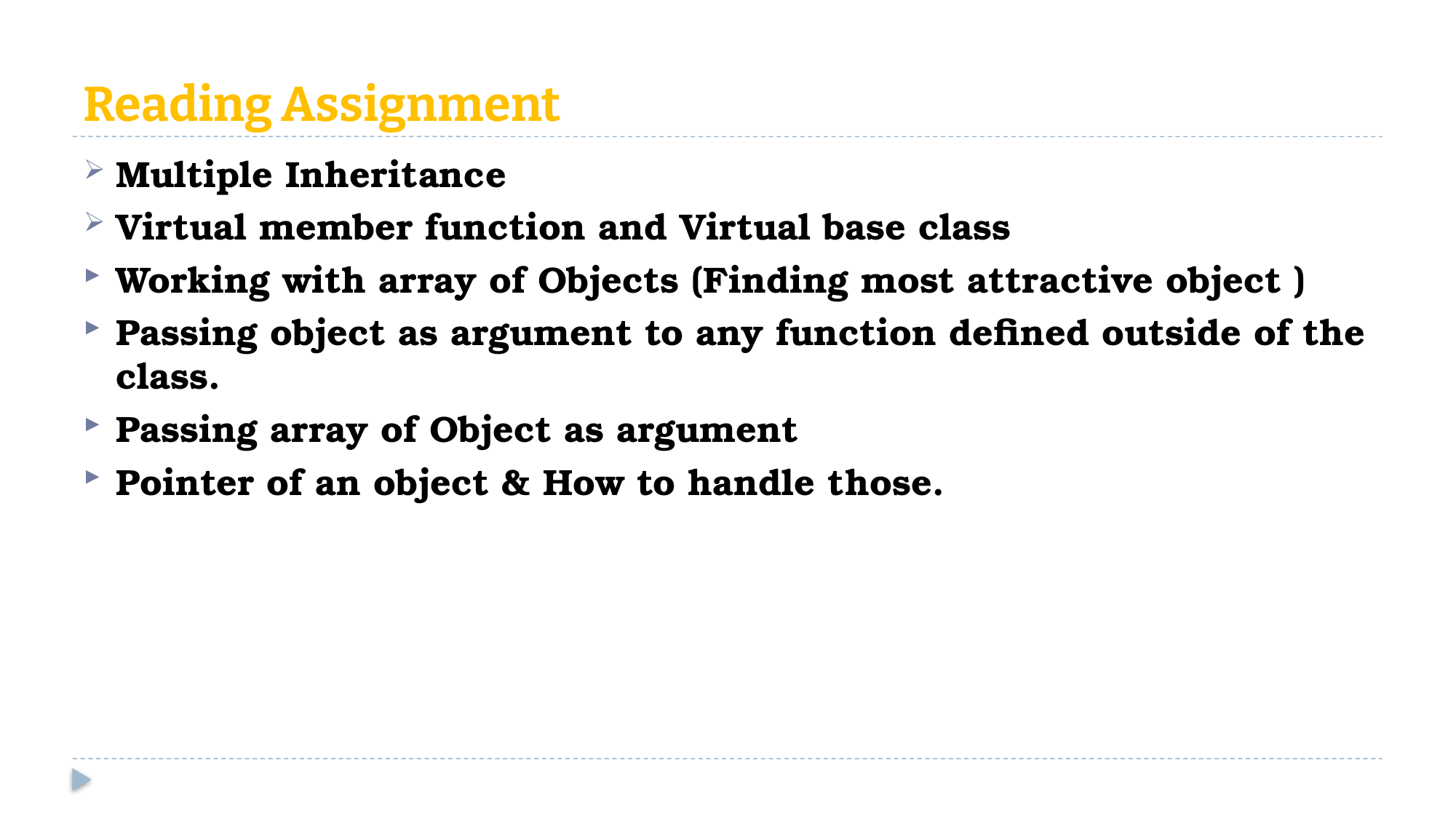

# Reading Assignment
Multiple Inheritance
Virtual member function and Virtual base class
Working with array of Objects (Finding most attractive object )
Passing object as argument to any function defined outside of the class.
Passing array of Object as argument
Pointer of an object & How to handle those.

13